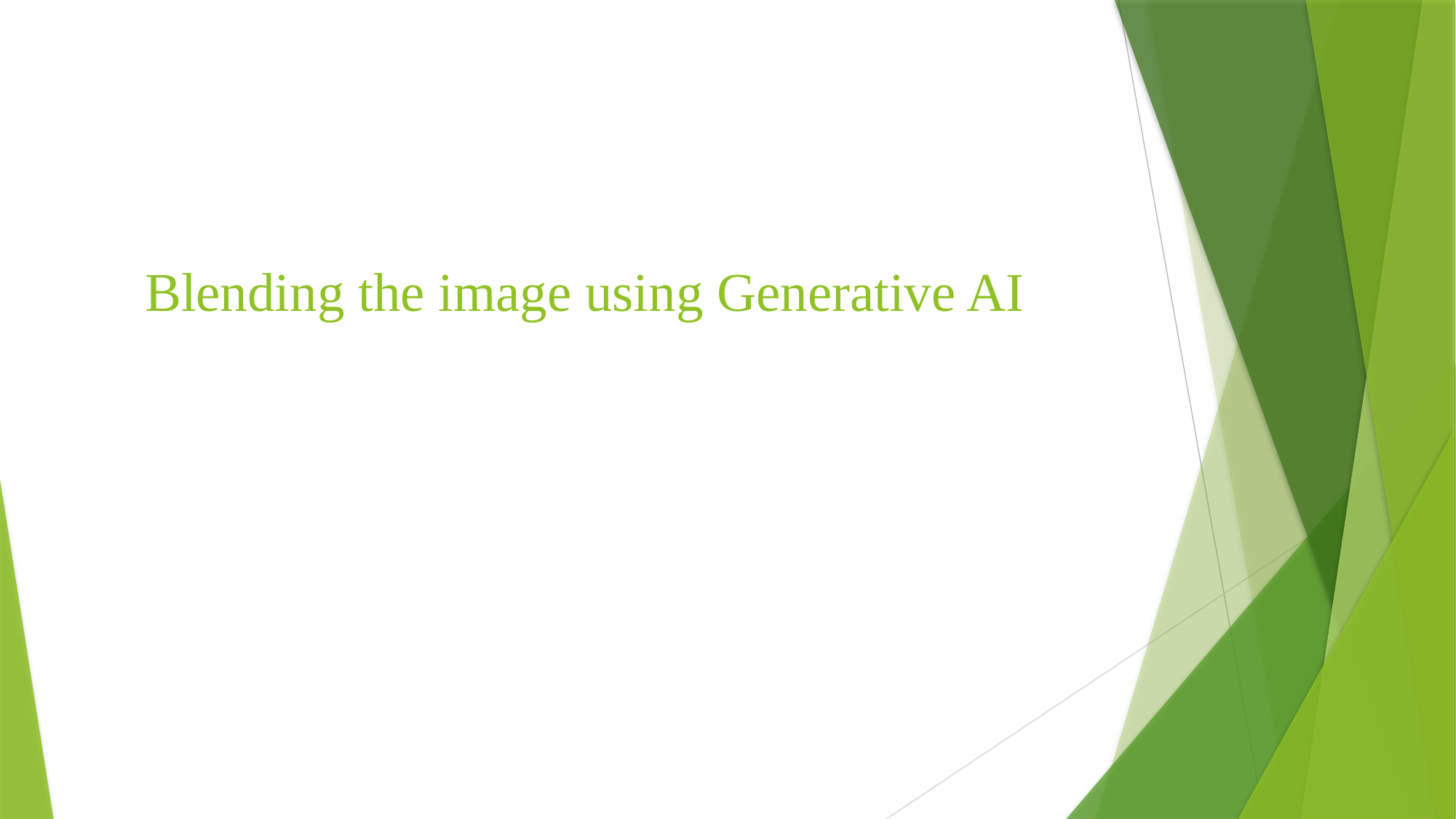

# Blending the image using Generative AI